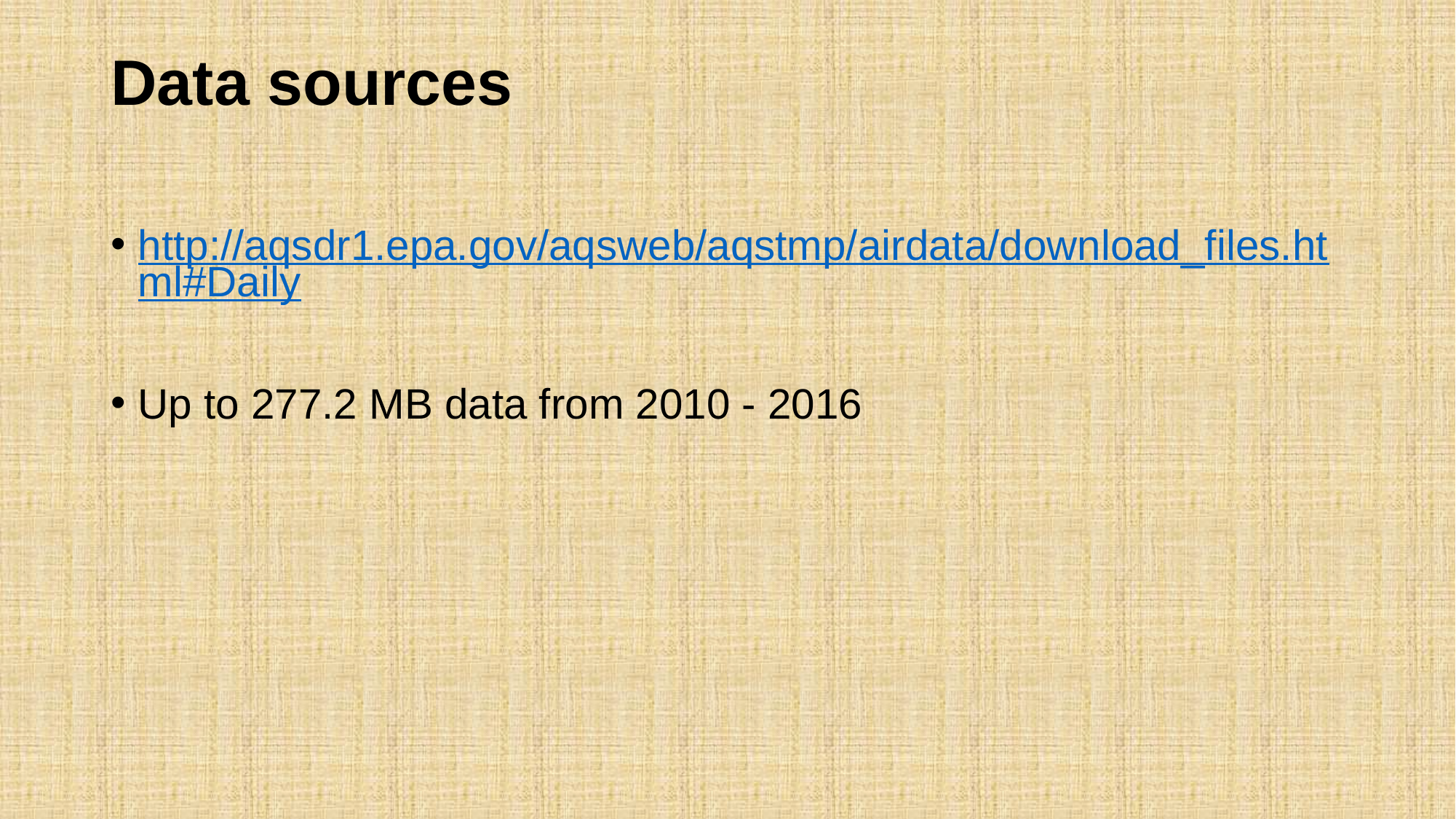

# Data sources
http://aqsdr1.epa.gov/aqsweb/aqstmp/airdata/download_files.html#Daily

Up to 277.2 MB data from 2010 - 2016